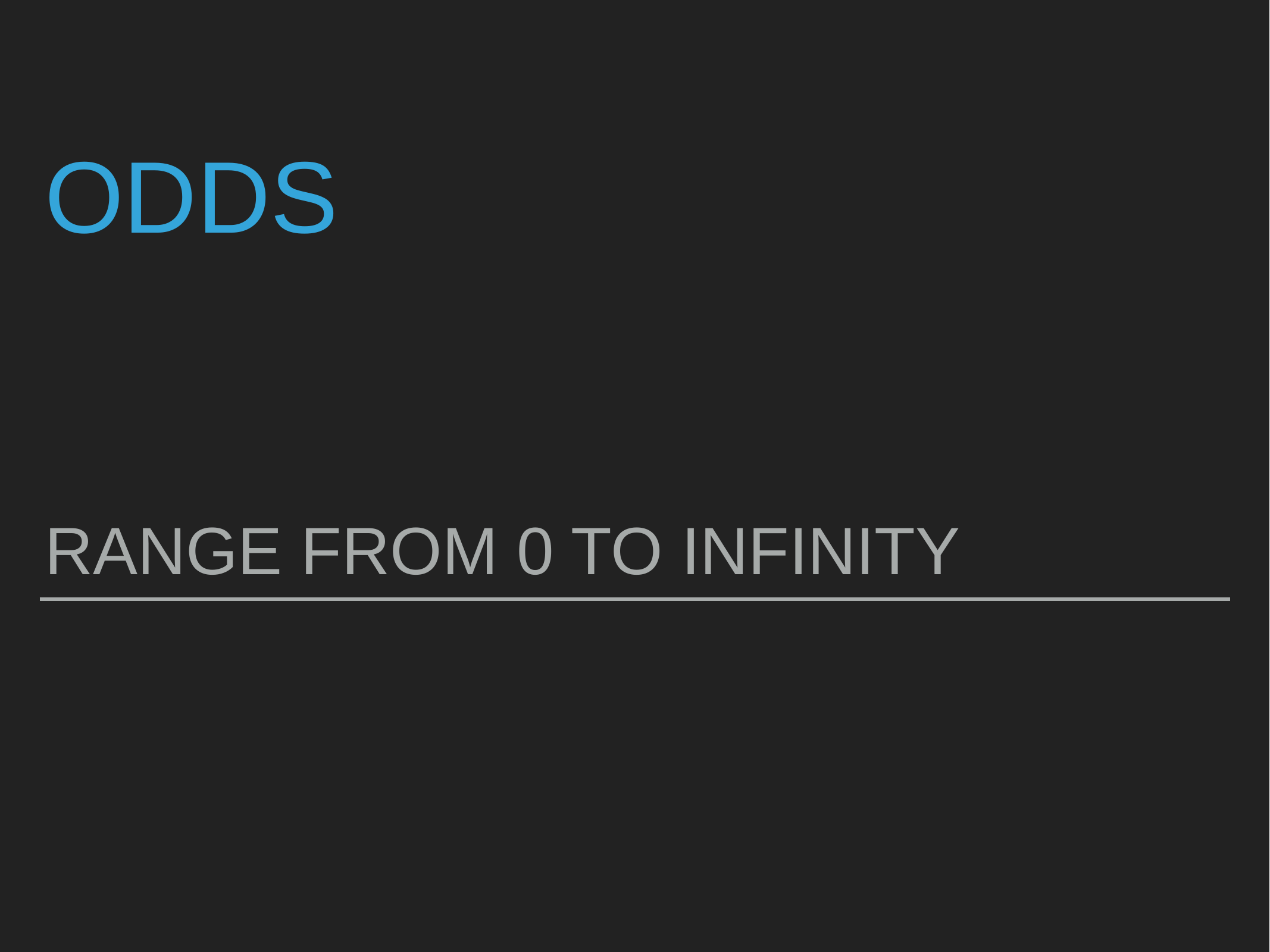

# Odds
In the case where the probability of winning is at least 50%...
Range from 0 to infinity